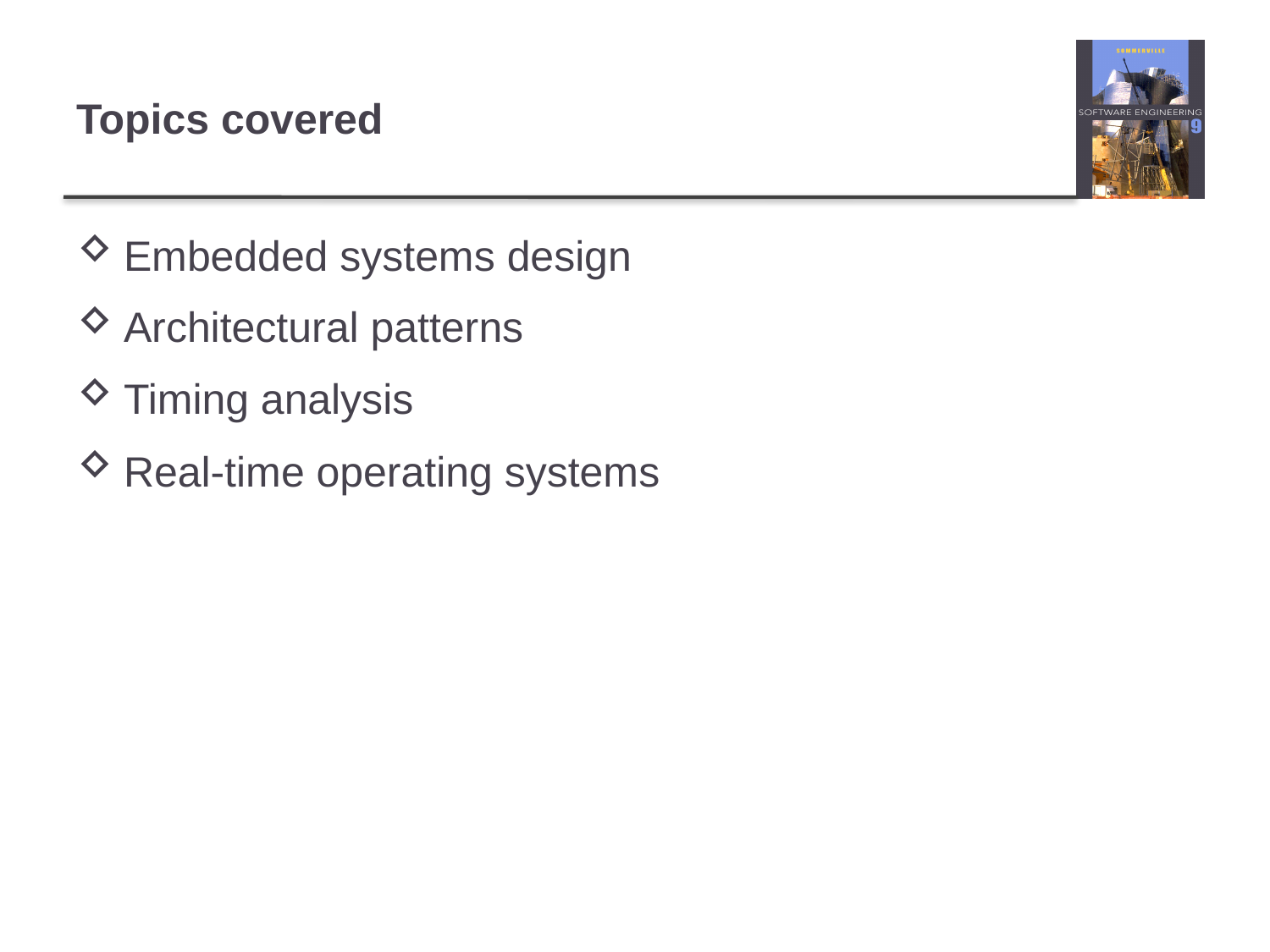

# Topics covered
Embedded systems design
Architectural patterns
Timing analysis
Real-time operating systems